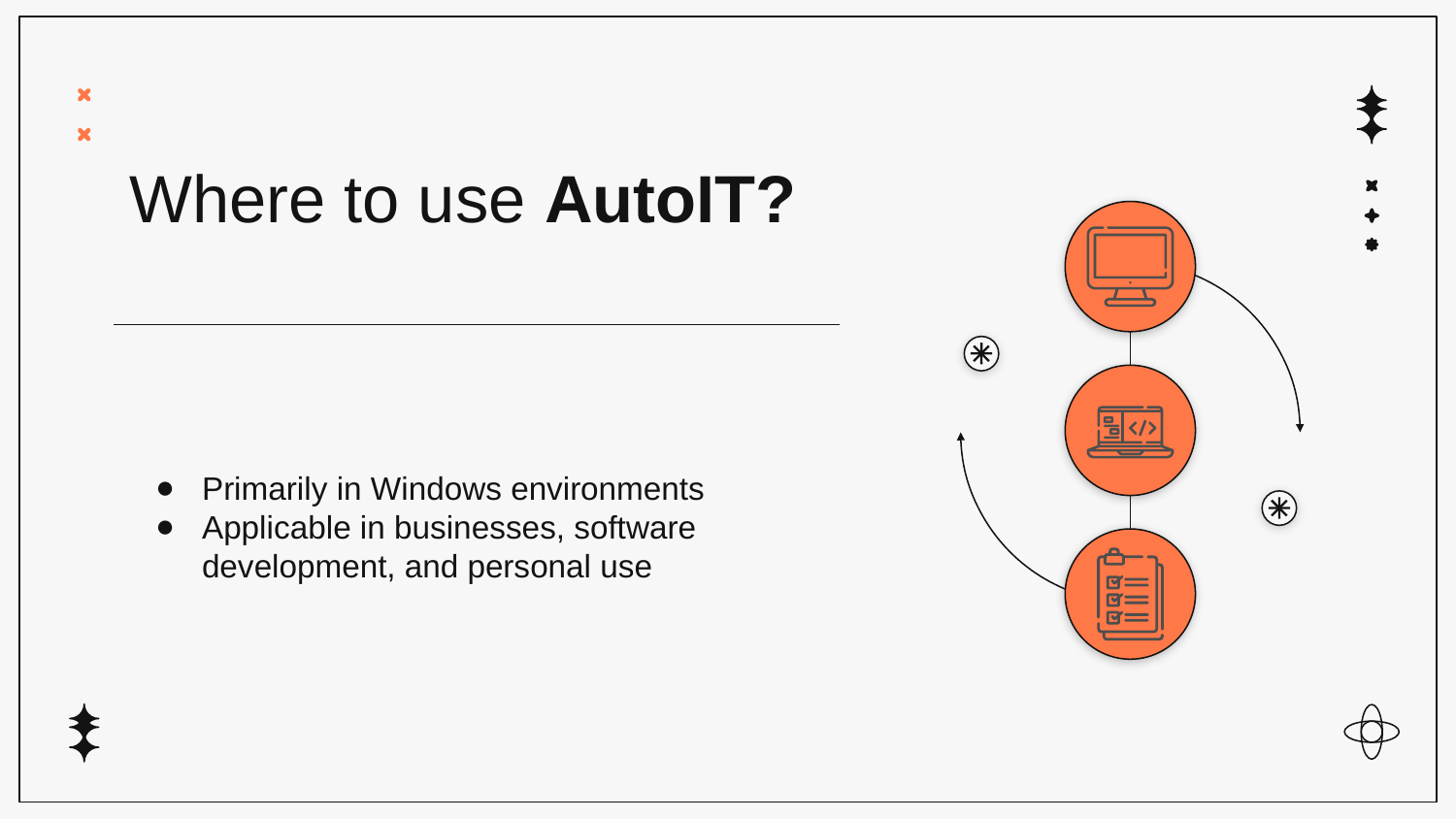

# Where to use AutoIT?

Primarily in Windows environments
Applicable in businesses, software development, and personal use